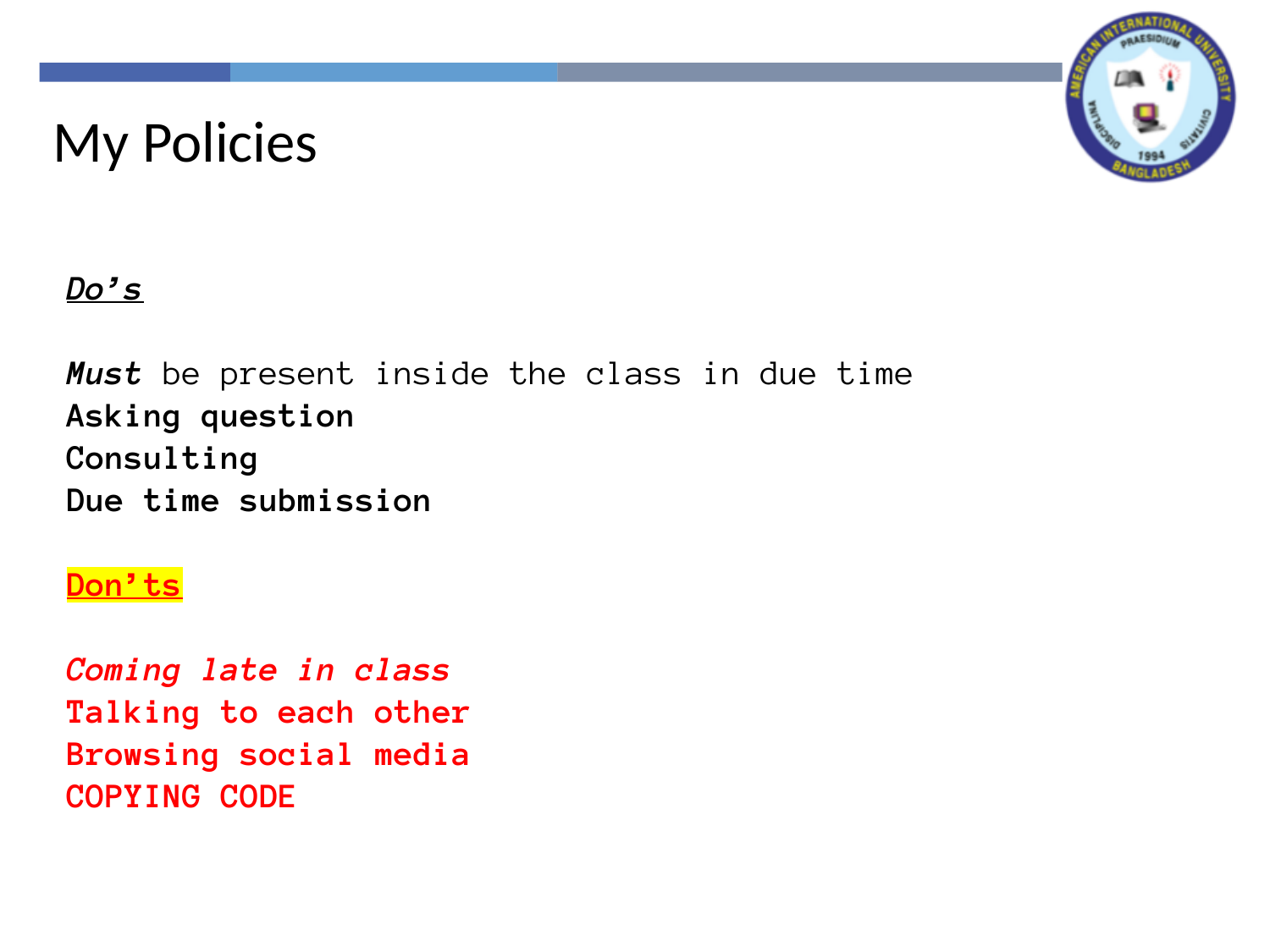

My Policies

Do’s

Must be present inside the class in due time
Asking question
Consulting
Due time submission

Don’ts

Coming late in class
Talking to each other
Browsing social media
COPYING CODE